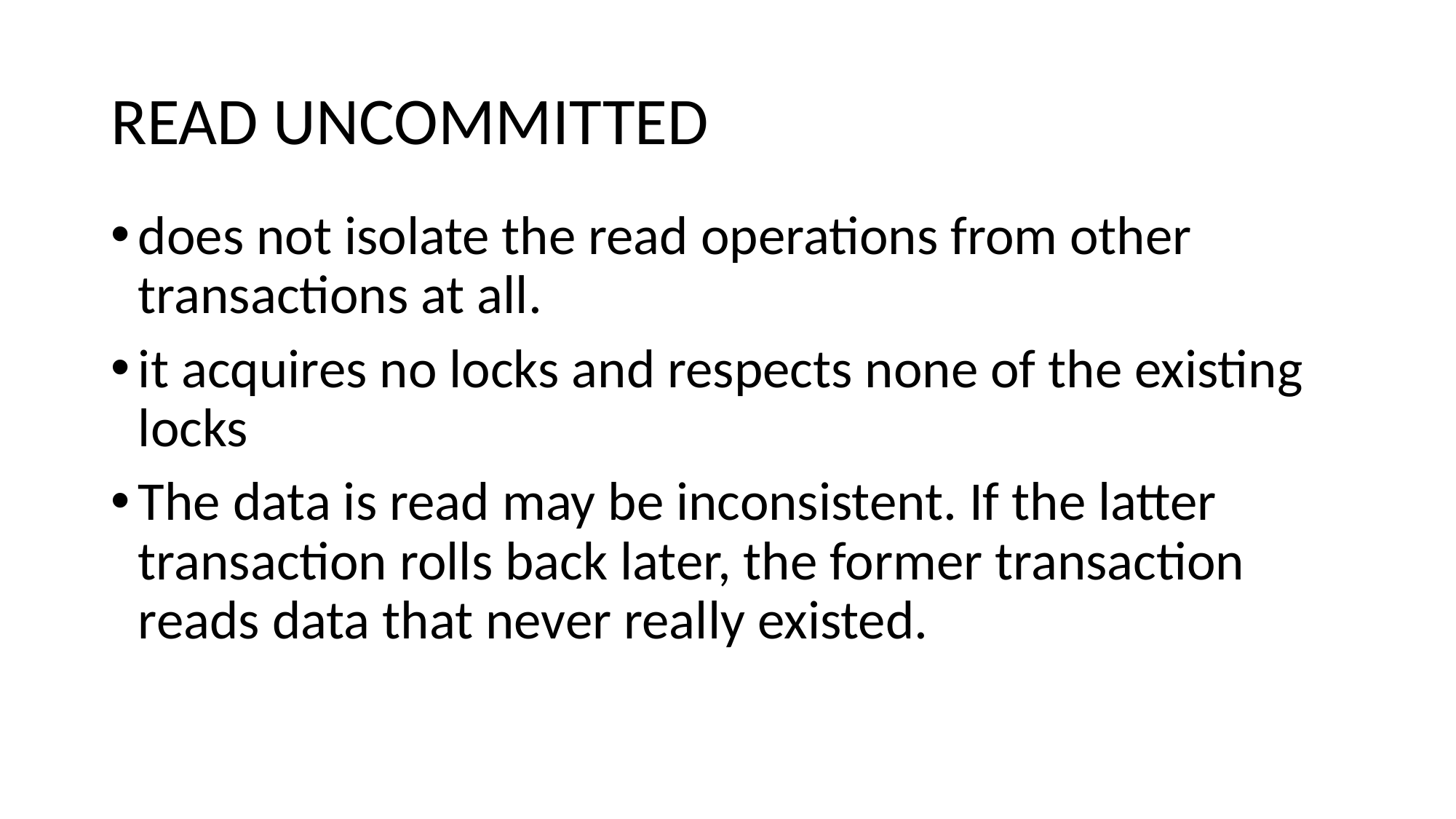

# READ UNCOMMITTED
does not isolate the read operations from other transactions at all.
it acquires no locks and respects none of the existing locks
The data is read may be inconsistent. If the latter transaction rolls back later, the former transaction reads data that never really existed.